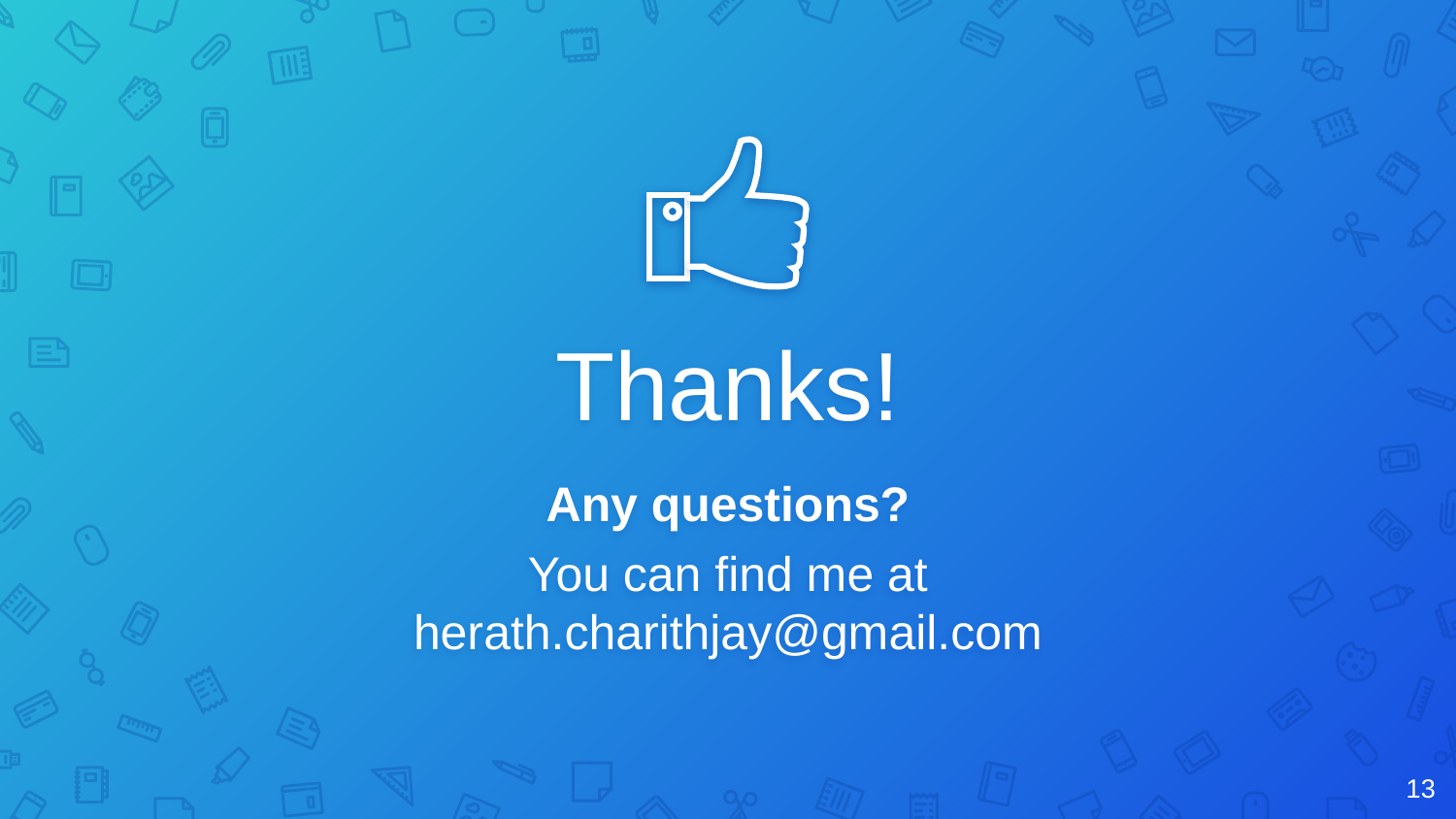

Thanks!
Any questions?
You can find me at herath.charithjay@gmail.com
13